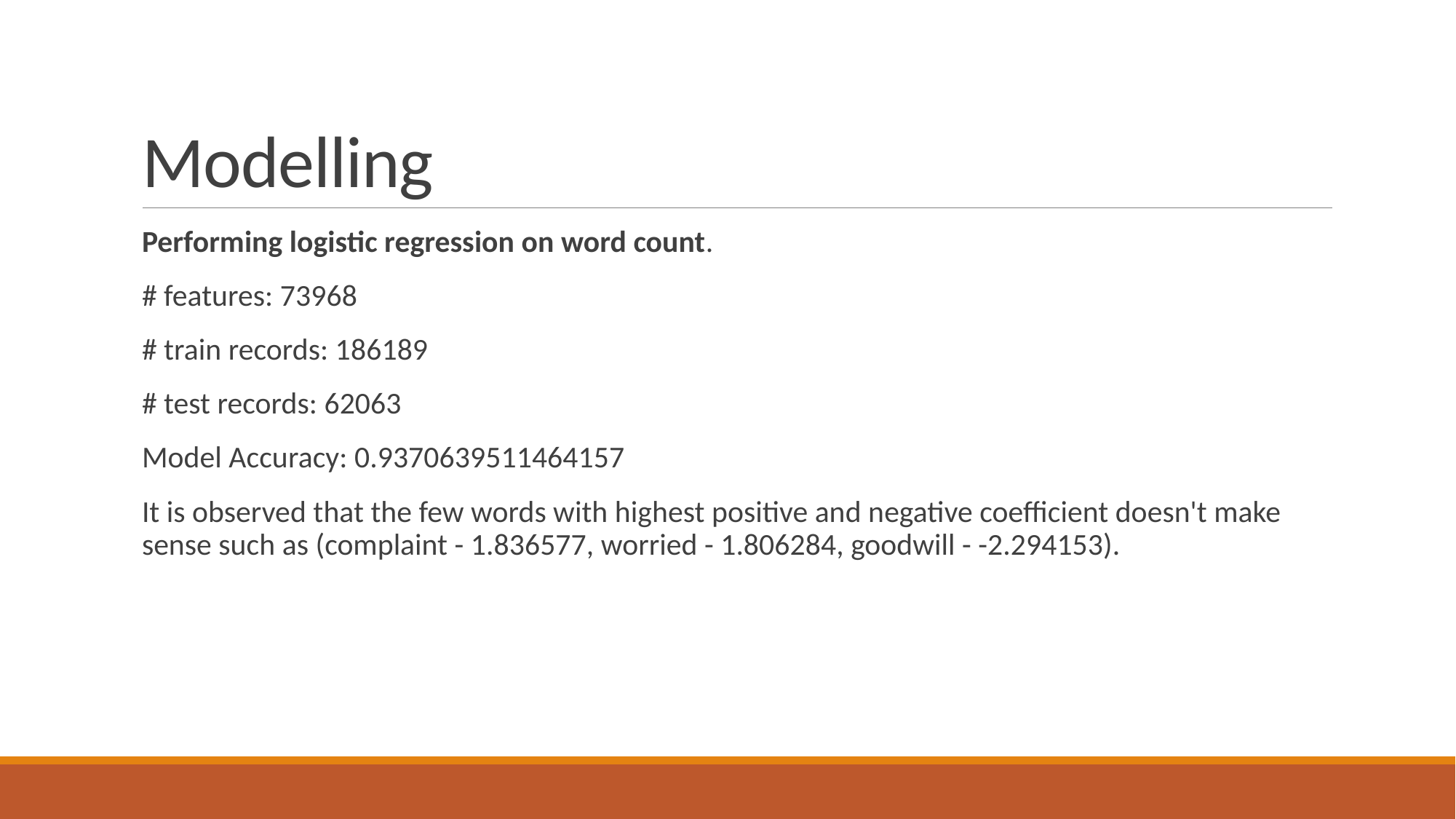

# Modelling
Performing logistic regression on word count.
# features: 73968
# train records: 186189
# test records: 62063
Model Accuracy: 0.9370639511464157
It is observed that the few words with highest positive and negative coefficient doesn't make sense such as (complaint - 1.836577, worried - 1.806284, goodwill - -2.294153).